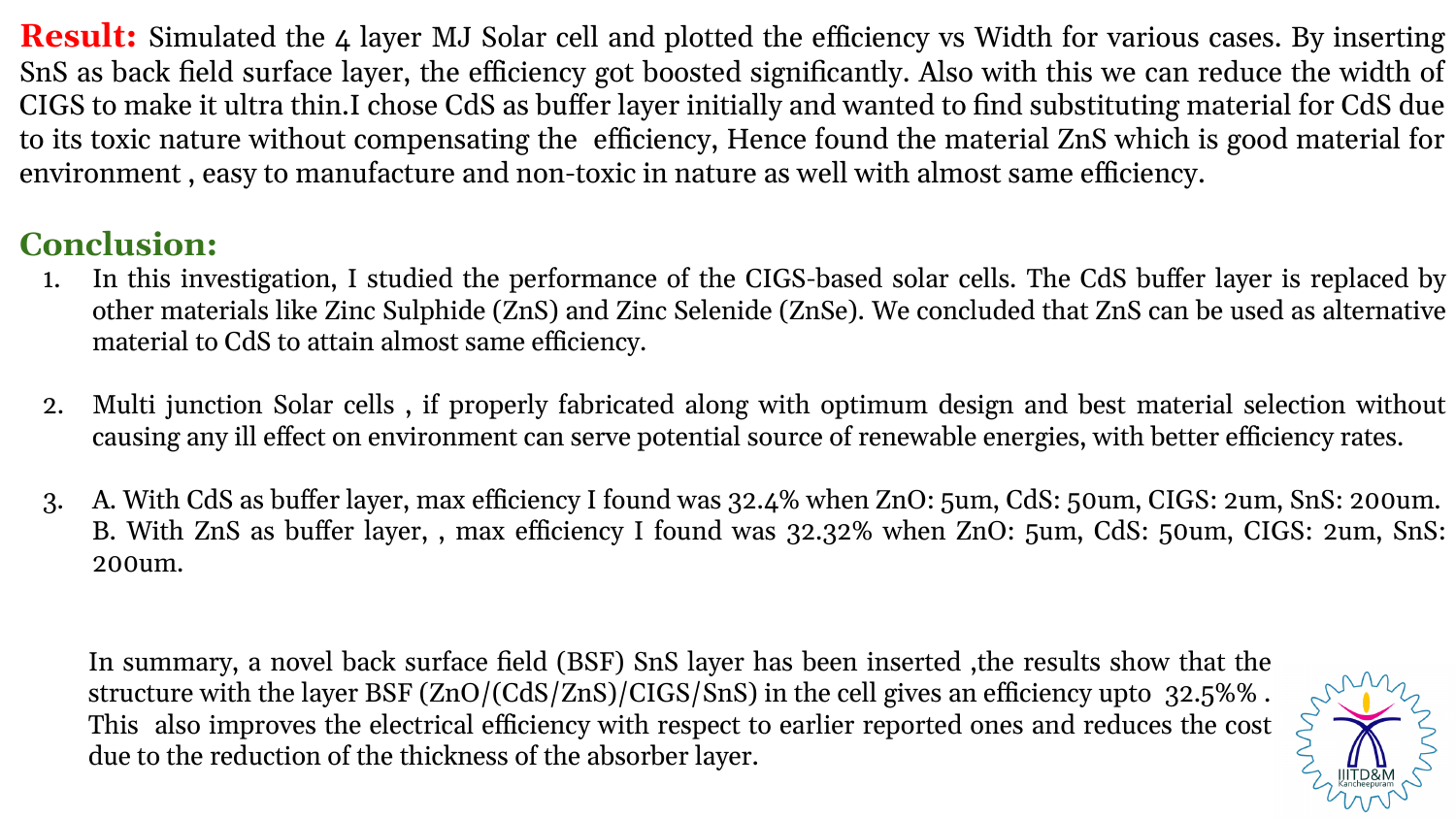

Result: Simulated the 4 layer MJ Solar cell and plotted the efficiency vs Width for various cases. By inserting SnS as back field surface layer, the efficiency got boosted significantly. Also with this we can reduce the width of CIGS to make it ultra thin.I chose CdS as buffer layer initially and wanted to find substituting material for CdS due to its toxic nature without compensating the  efficiency, Hence found the material ZnS which is good material for environment , easy to manufacture and non-toxic in nature as well with almost same efficiency.

Conclusion:
In this investigation, I studied the performance of the CIGS-based solar cells. The CdS buffer layer is replaced by other materials like Zinc Sulphide (ZnS) and Zinc Selenide (ZnSe). We concluded that ZnS can be used as alternative material to CdS to attain almost same efficiency.

Multi junction Solar cells , if properly fabricated along with optimum design and best material selection without causing any ill effect on environment can serve potential source of renewable energies, with better efficiency rates.

A. With CdS as buffer layer, max efficiency I found was 32.4% when ZnO: 5um, CdS: 50um, CIGS: 2um, SnS: 200um.
B. With ZnS as buffer layer, , max efficiency I found was 32.32% when ZnO: 5um, CdS: 50um, CIGS: 2um, SnS: 200um.

In summary, a novel back surface field (BSF) SnS layer has been inserted ,the results show that the structure with the layer BSF (ZnO/(CdS/ZnS)/CIGS/SnS) in the cell gives an efficiency upto  32.5%% . This  also improves the electrical efficiency with respect to earlier reported ones and reduces the cost due to the reduction of the thickness of the absorber layer.